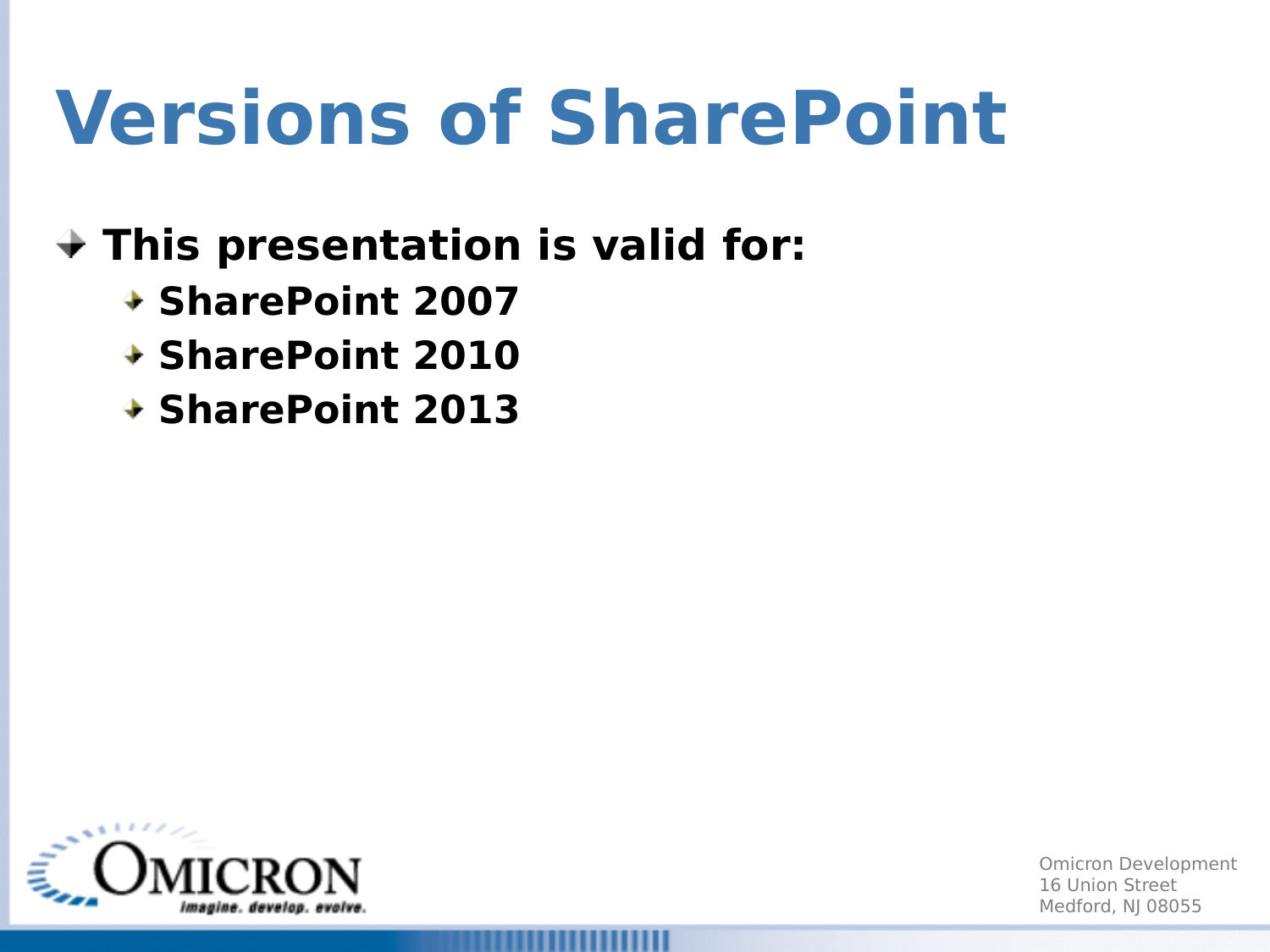

# Versions of SharePoint
This presentation is valid for:
SharePoint 2007
SharePoint 2010
SharePoint 2013